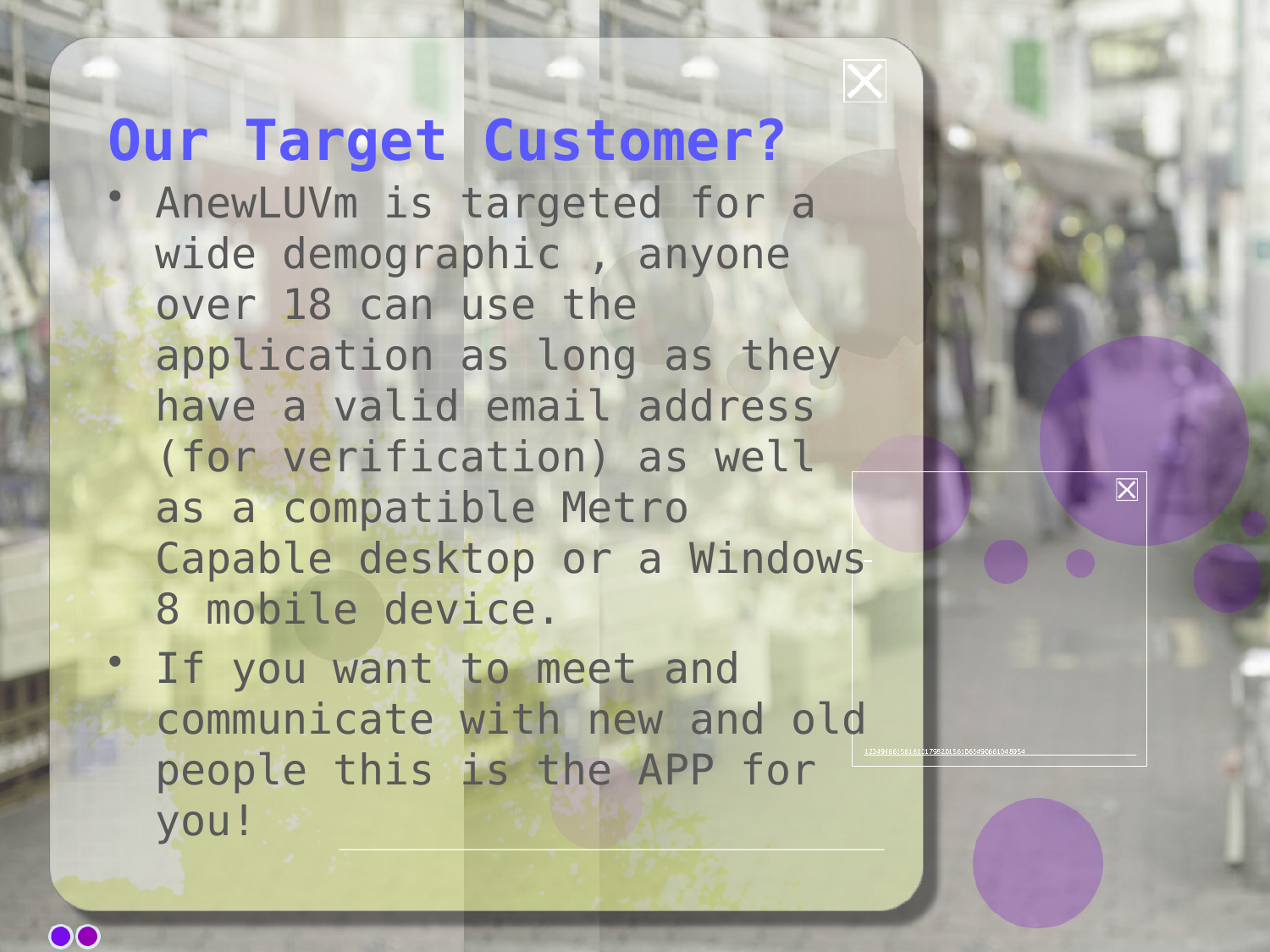

# Our Target Customer?
AnewLUVm is targeted for a wide demographic , anyone over 18 can use the application as long as they have a valid email address (for verification) as well as a compatible Metro Capable desktop or a Windows 8 mobile device.
If you want to meet and communicate with new and old people this is the APP for you!